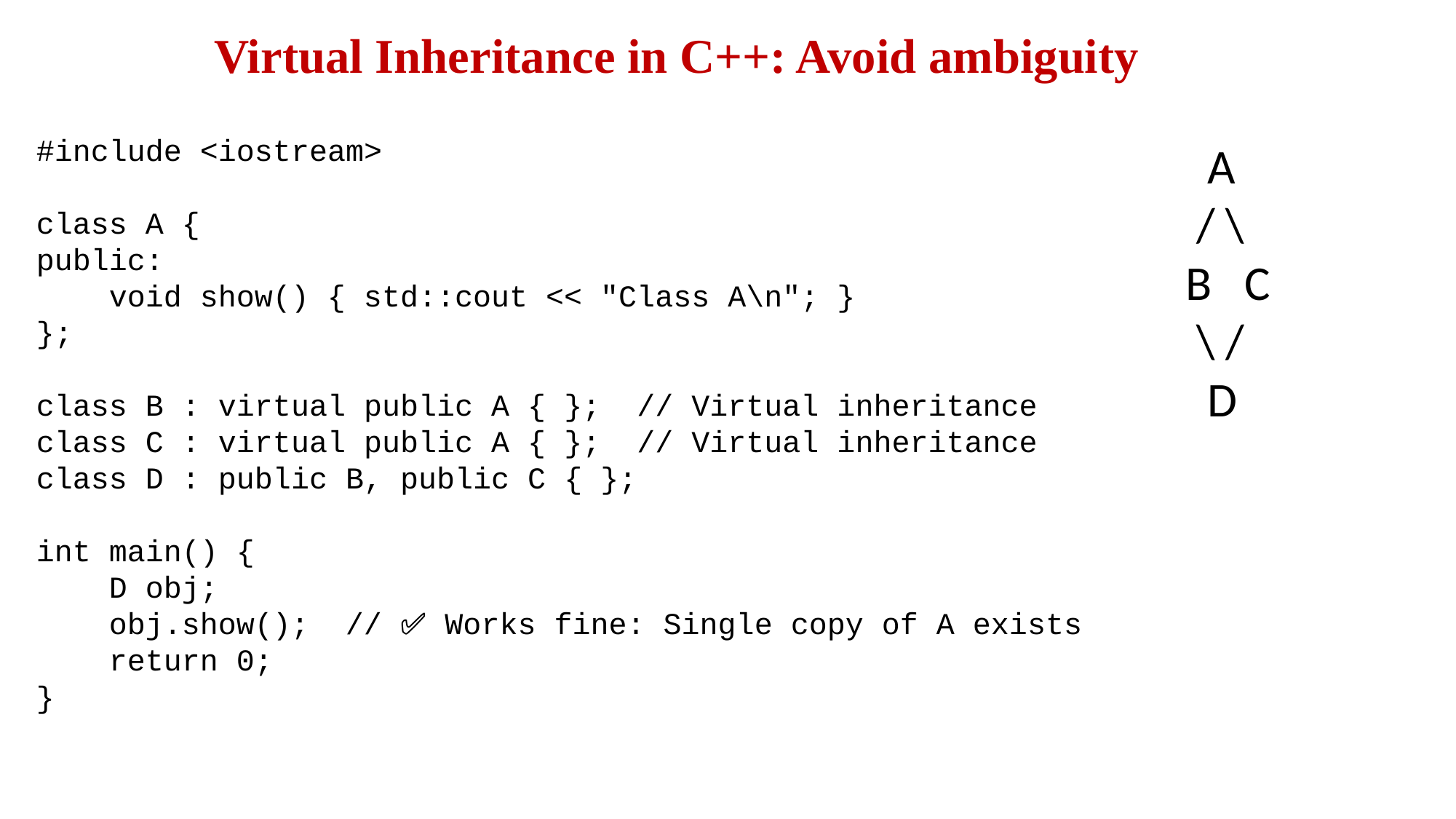

# Virtual Inheritance in C++: Avoid ambiguity
#include <iostream>

class A {
public:
    void show() { std::cout << "Class A\n"; }
};

class B : virtual public A { };  // Virtual inheritance
class C : virtual public A { };  // Virtual inheritance
class D : public B, public C { };

int main() {
    D obj;
    obj.show();  // ✅ Works fine: Single copy of A exists
    return 0;
}
      A
     / \
    B   C
     \ /
      D